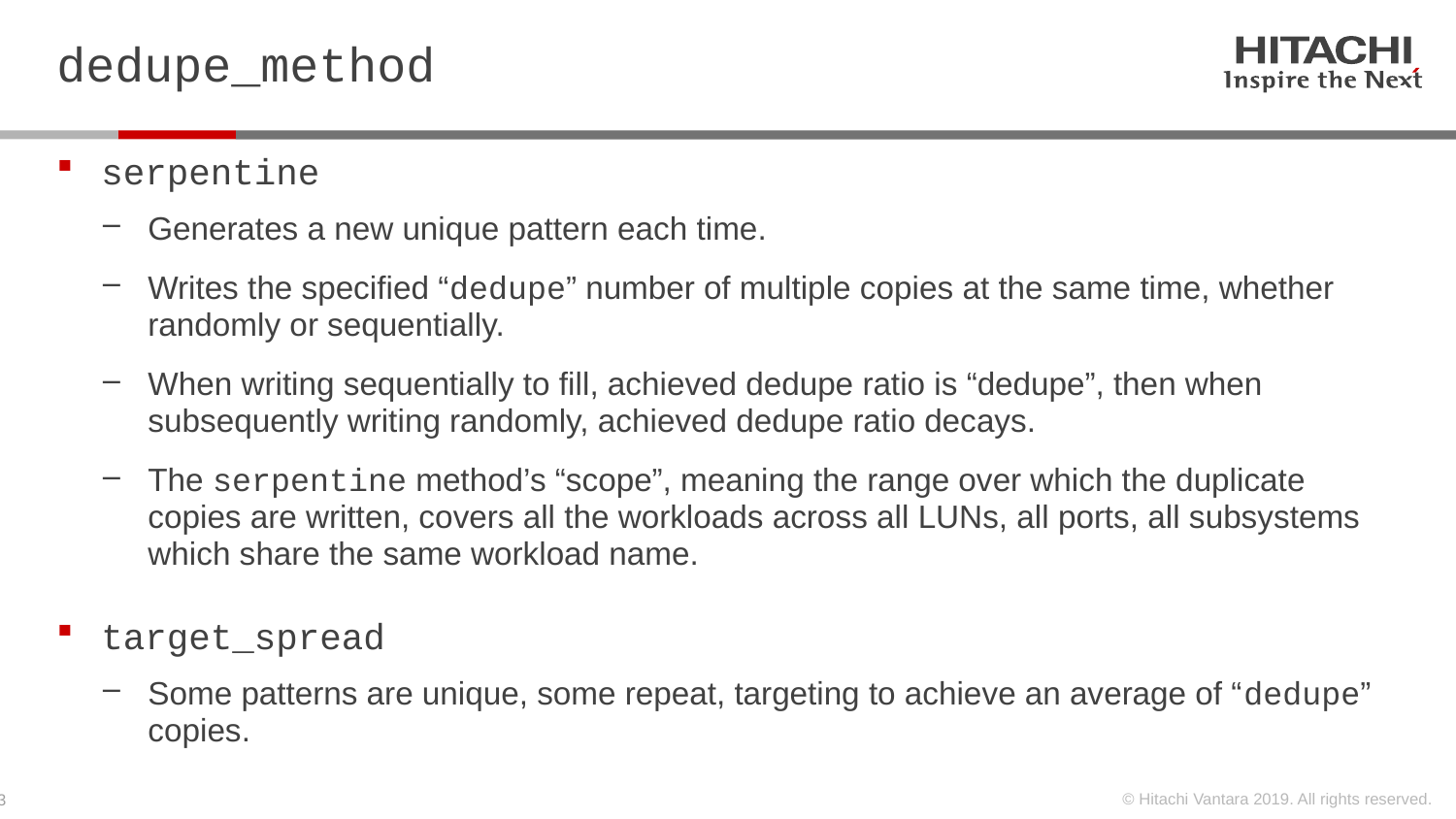

# dedupe_method
serpentine
Generates a new unique pattern each time.
Writes the specified “dedupe” number of multiple copies at the same time, whether randomly or sequentially.
When writing sequentially to fill, achieved dedupe ratio is “dedupe”, then when subsequently writing randomly, achieved dedupe ratio decays.
The serpentine method’s “scope”, meaning the range over which the duplicate copies are written, covers all the workloads across all LUNs, all ports, all subsystems which share the same workload name.
target_spread
Some patterns are unique, some repeat, targeting to achieve an average of “dedupe” copies.